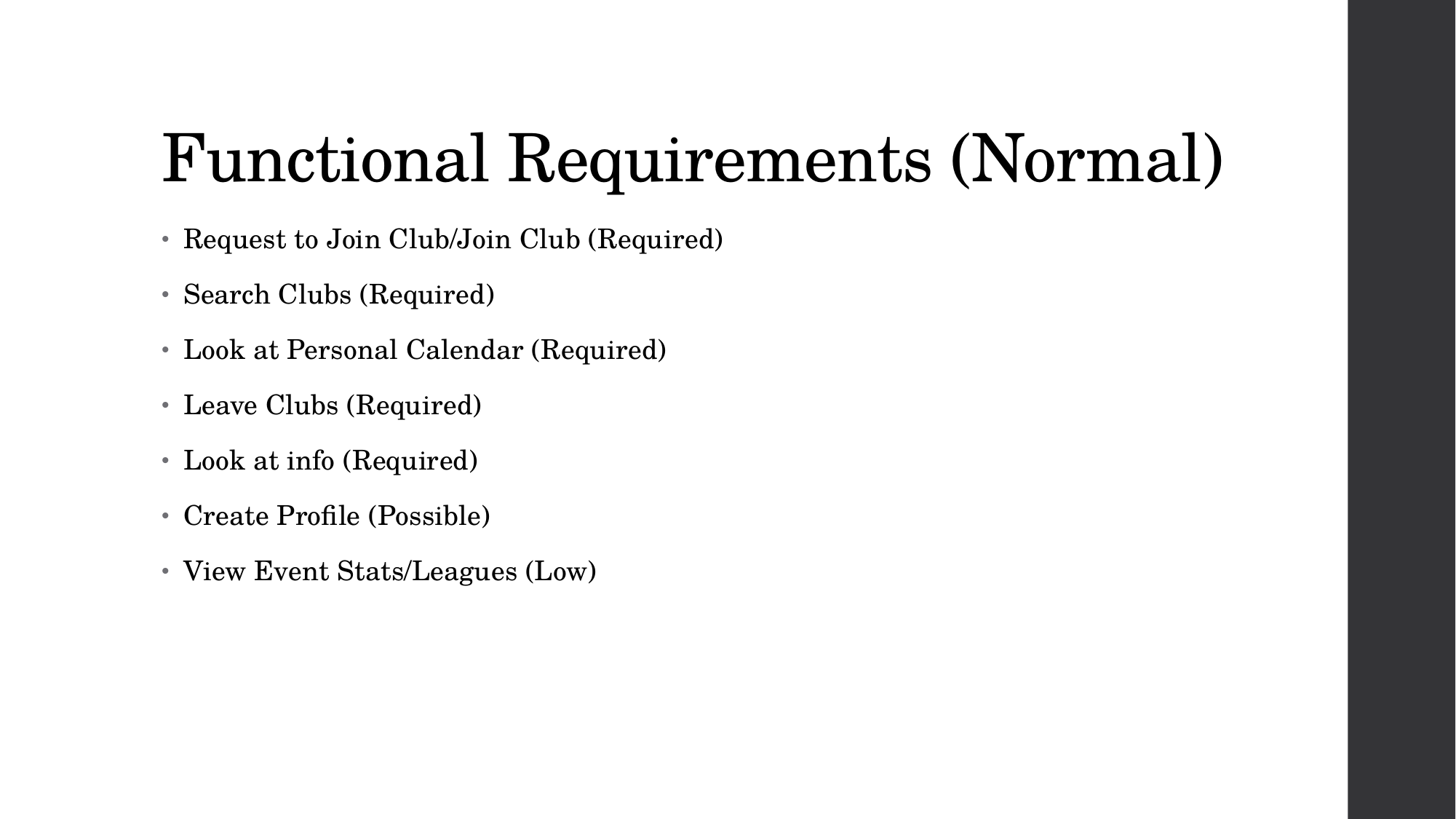

# Functional Requirements (Normal)
Request to Join Club/Join Club (Required)
Search Clubs (Required)
Look at Personal Calendar (Required)
Leave Clubs (Required)
Look at info (Required)
Create Profile (Possible)
View Event Stats/Leagues (Low)